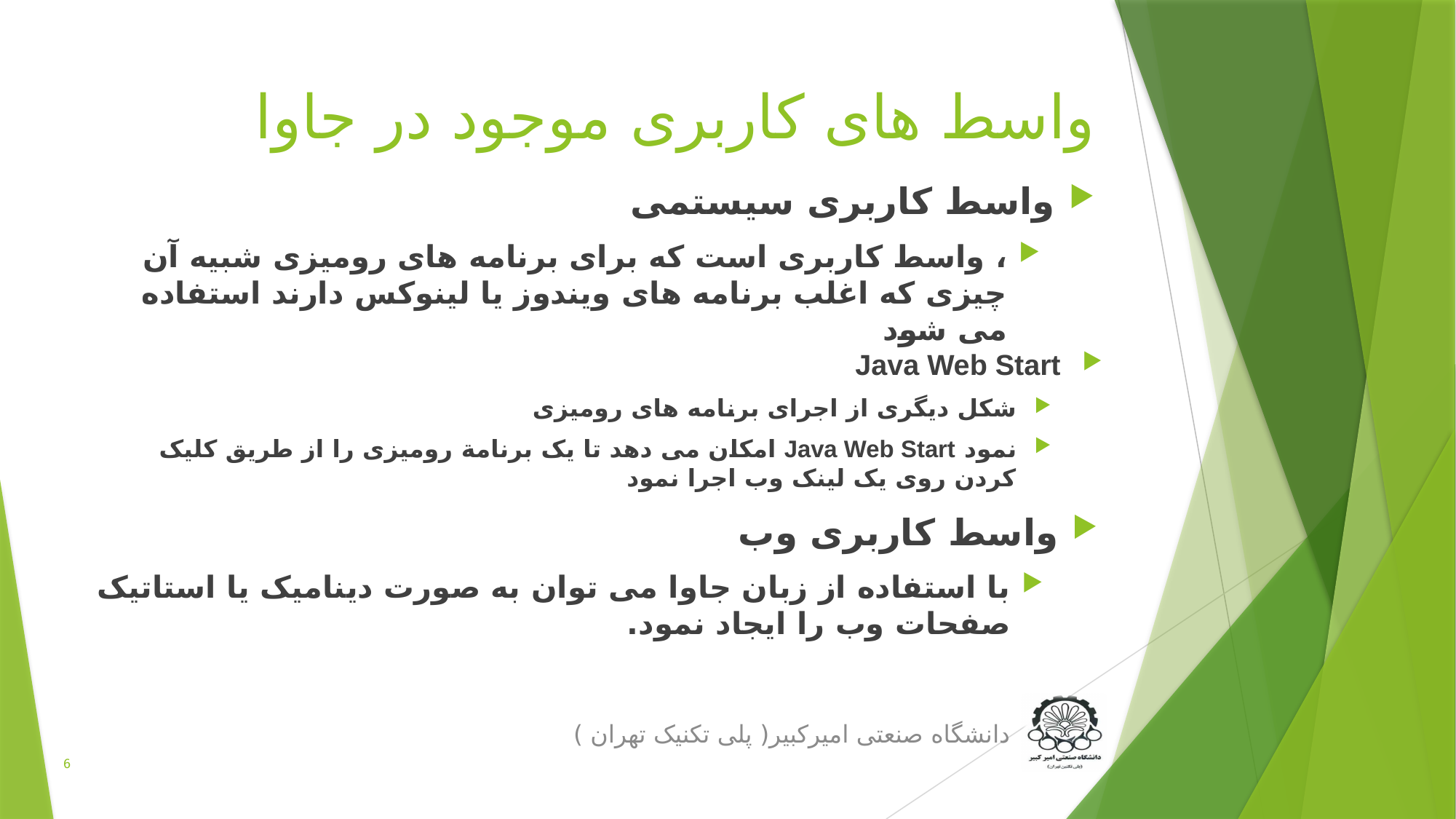

# واسط های کاربری موجود در جاوا
واسط کاربری سیستمی
، واسط کاربری است که برای برنامه های رومیزی شبیه آن چیزی که اغلب برنامه های ویندوز یا لینوکس دارند استفاده می شود
Java Web Start
شکل دیگری از اجرای برنامه های رومیزی
نمود Java Web Start امکان می دهد تا یک برنامة رومیزی را از طریق کلیک کردن روی یک لینک وب اجرا نمود
واسط کاربری وب
با استفاده از زبان جاوا می توان به صورت دینامیک یا استاتیک صفحات وب را ایجاد نمود.
دانشگاه صنعتی امیرکبیر( پلی تکنیک تهران )
6